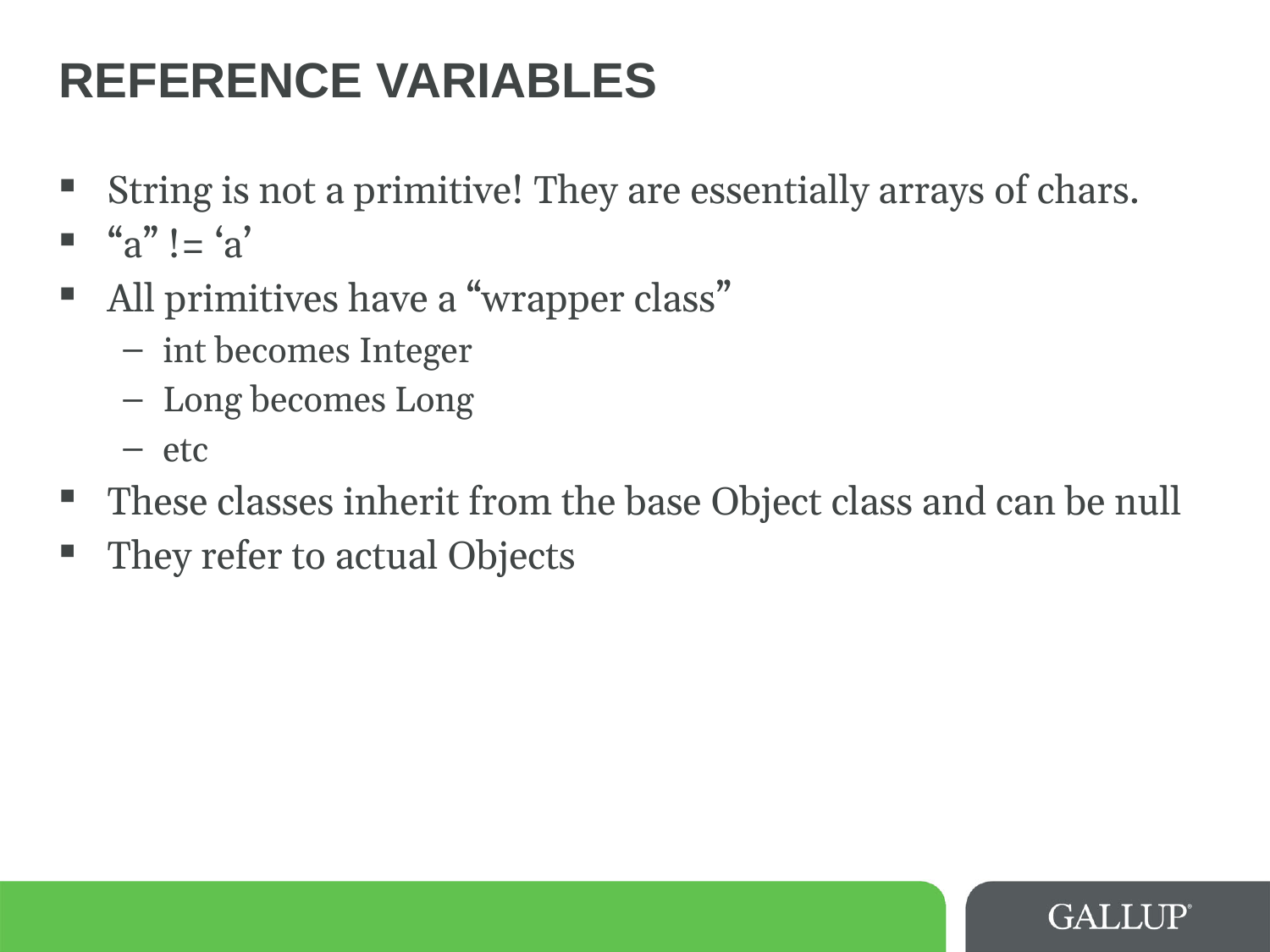

# Reference Variables
String is not a primitive! They are essentially arrays of chars.
“a” != ‘a’
All primitives have a “wrapper class”
int becomes Integer
Long becomes Long
etc
These classes inherit from the base Object class and can be null
They refer to actual Objects
8/12/2015